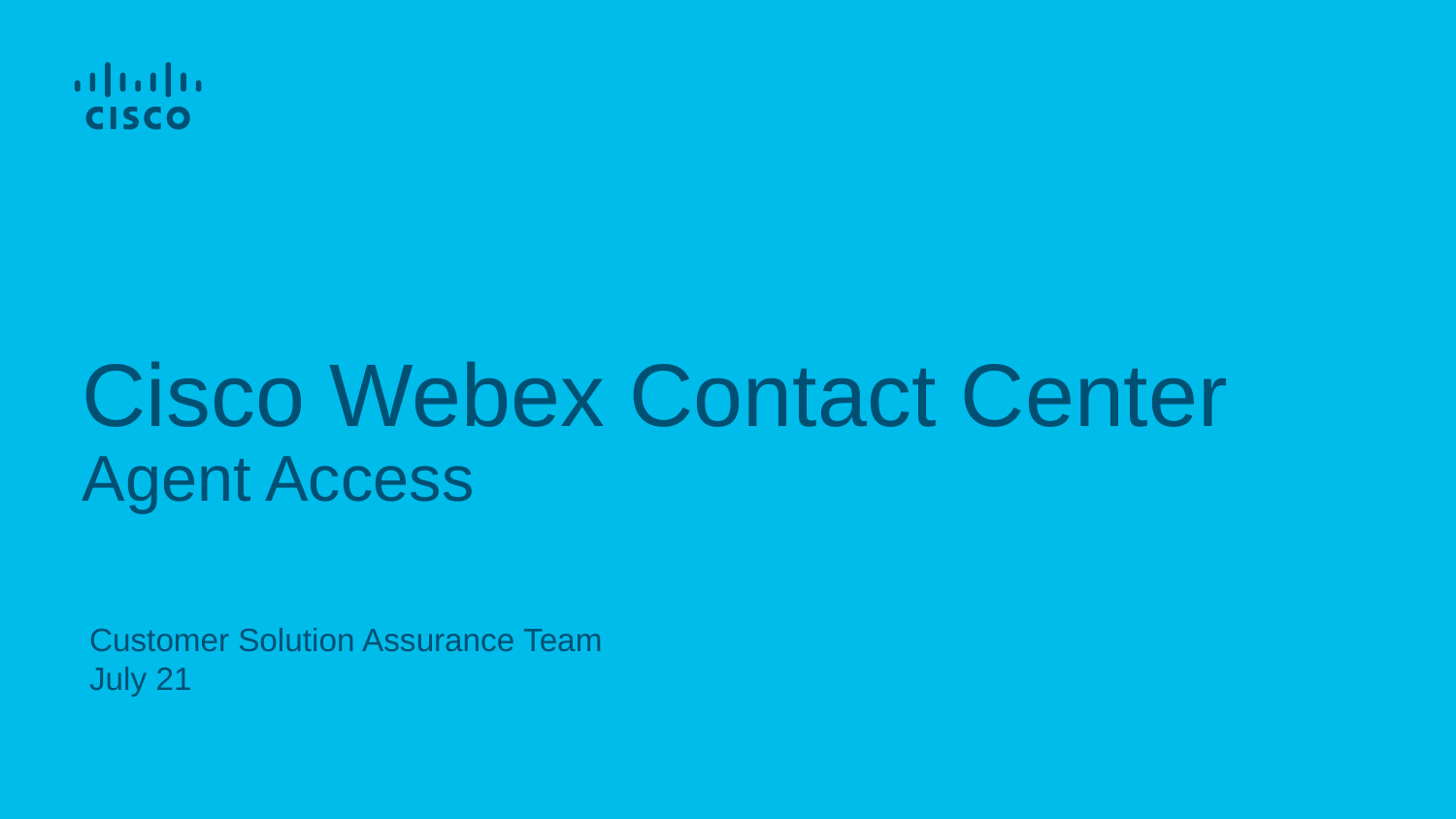

# Cisco Webex Contact Center Agent Access
Customer Solution Assurance Team
July 21